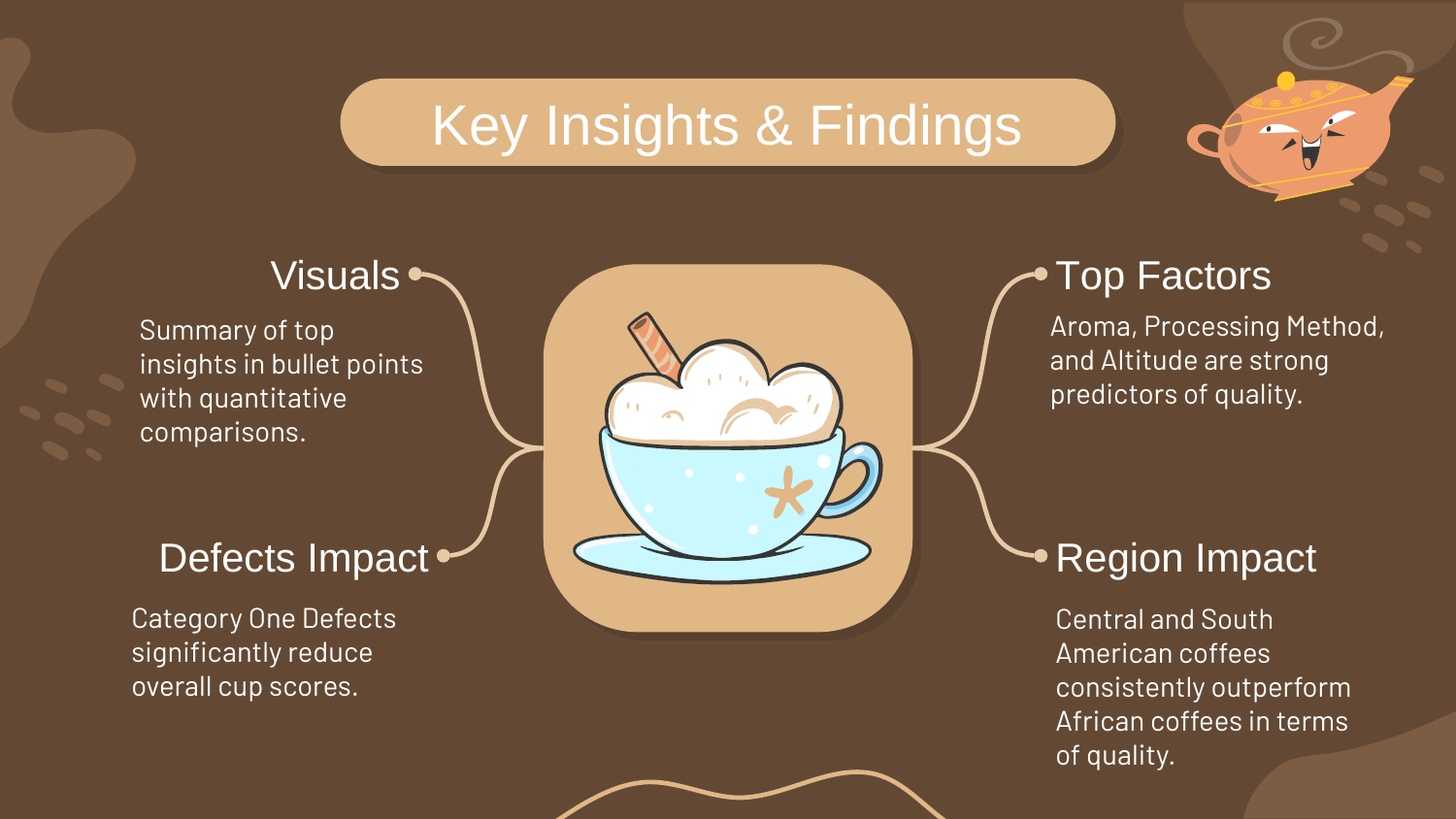

# Key Insights & Findings
Visuals
Top Factors

Aroma, Processing Method, and Altitude are strong predictors of quality.
Summary of top insights in bullet points with quantitative comparisons.

Defects Impact
Region Impact
Category One Defects significantly reduce overall cup scores.
Central and South American coffees consistently outperform African coffees in terms of quality.